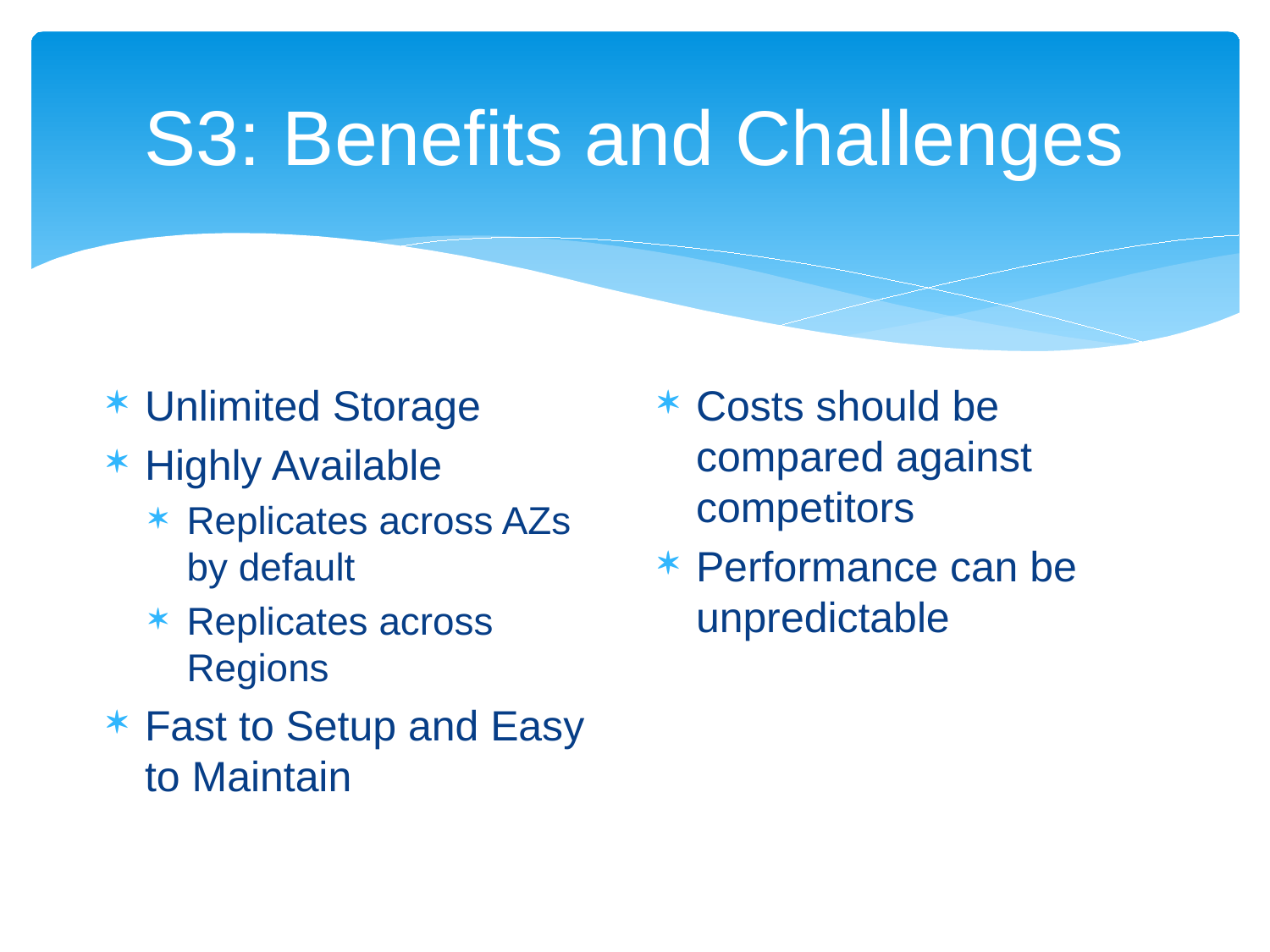

# S3: Benefits and Challenges
Unlimited Storage
Highly Available
Replicates across AZs by default
Replicates across Regions
Fast to Setup and Easy to Maintain
Costs should be compared against competitors
Performance can be unpredictable